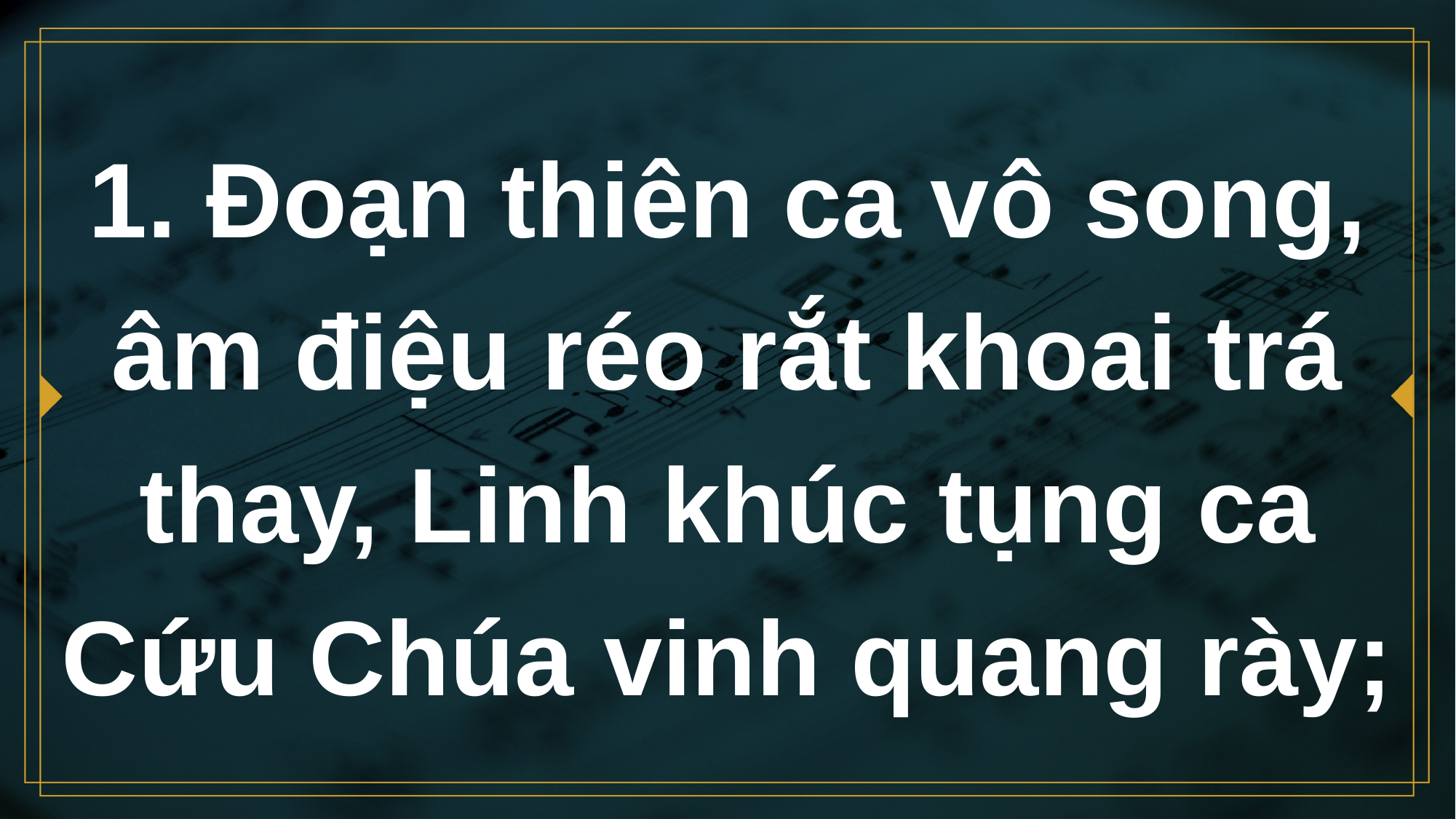

# 1. Đoạn thiên ca vô song, âm điệu réo rắt khoai trá thay, Linh khúc tụng ca Cứu Chúa vinh quang rày;